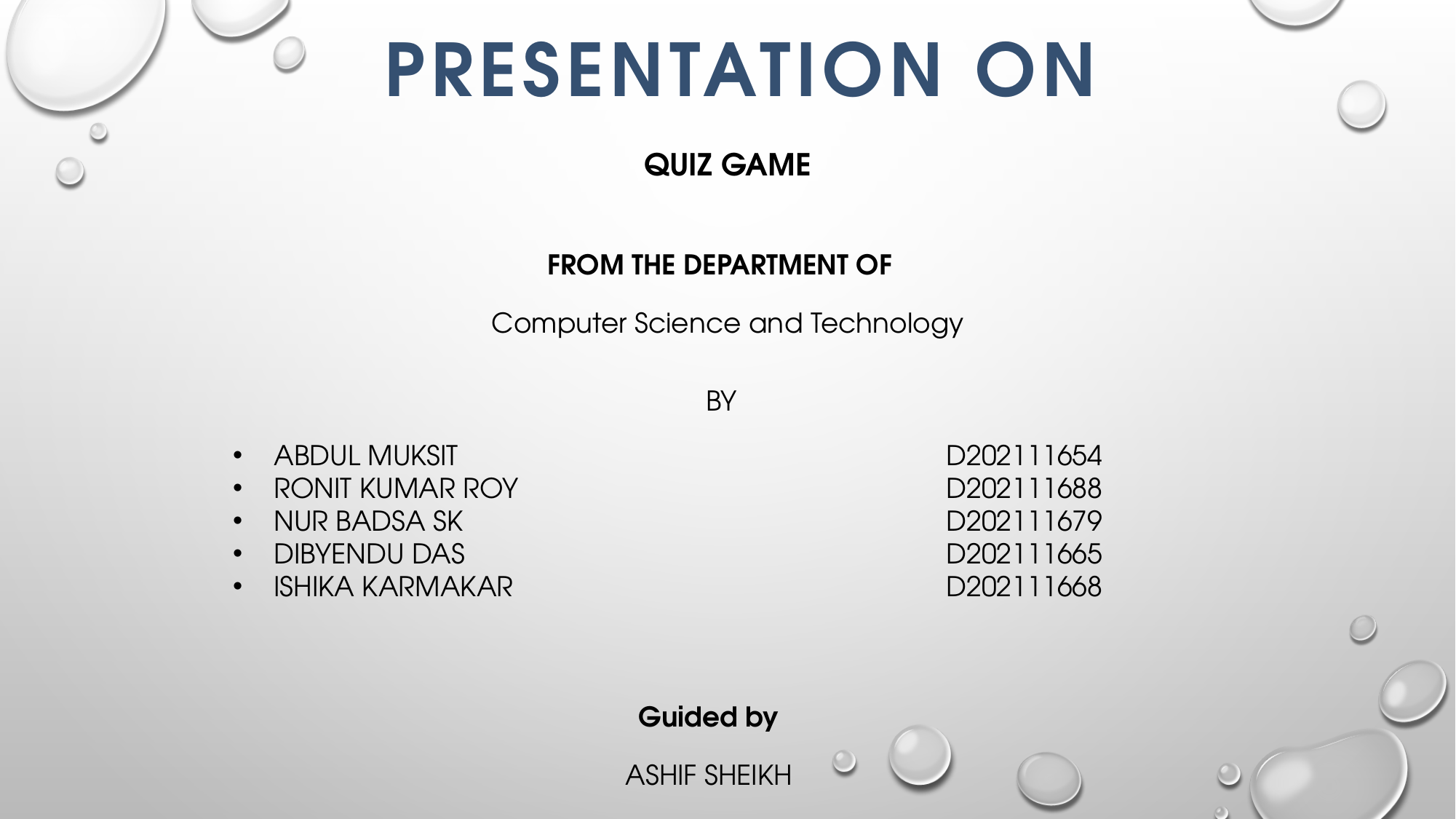

Presentation on
QUIZ GAME
FROM THE DEPARTMENT OF
Computer Science and Technology
BY

ABDUL MUKSIT
RONIT KUMAR ROY
NUR BADSA SK
DIBYENDU DAS
ISHIKA KARMAKAR

D202111654
D202111688
D202111679
D202111665
D202111668

Guided by
ASHIF SHEIKH